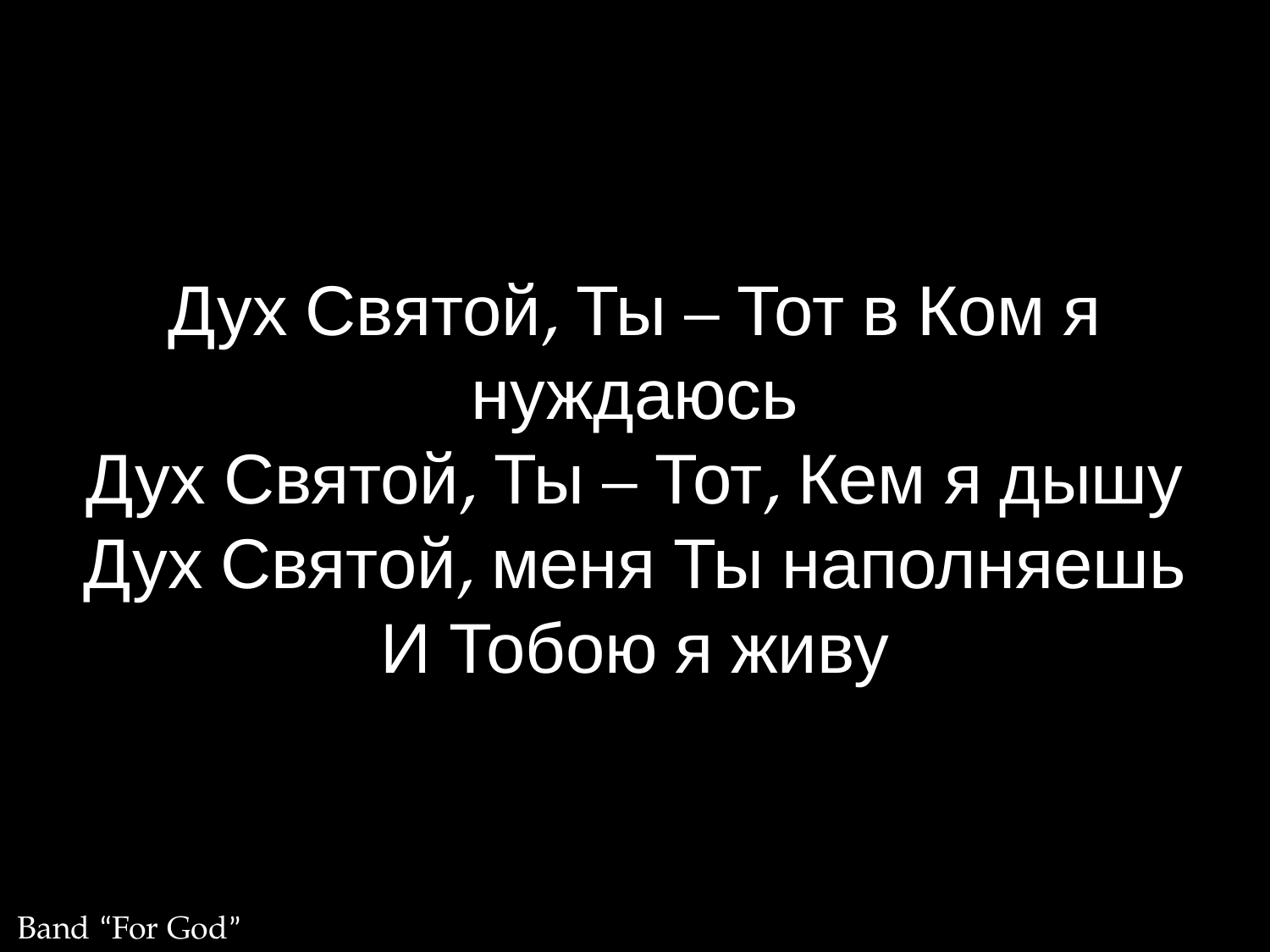

# Дух Святой, Ты – Тот в Ком я нуждаюсь Дух Святой, Ты – Тот, Кем я дышу Дух Святой, меня Ты наполняешь И Тобою я живу
Band “For God”